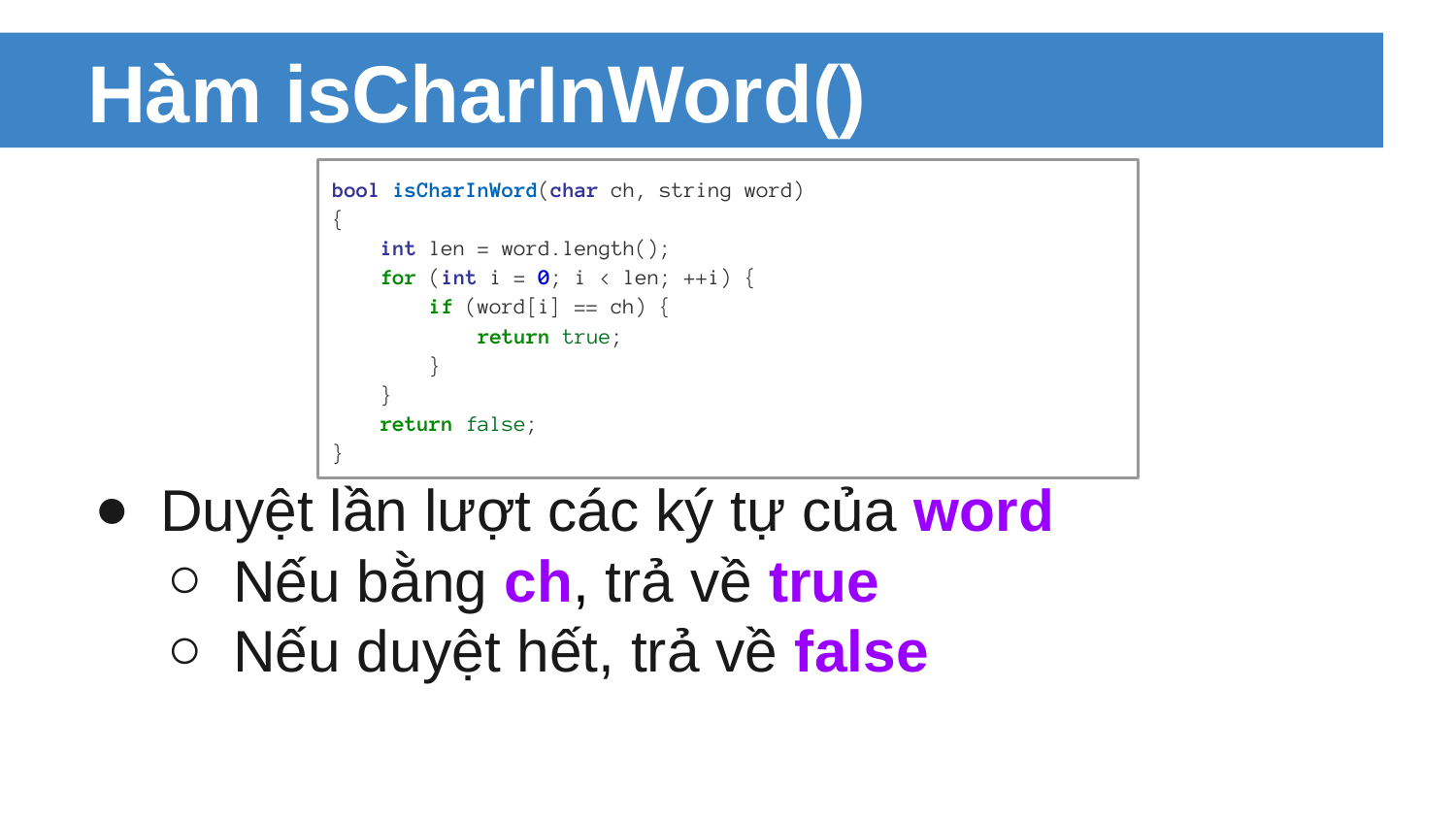

# Hàm isCharInWord()

Duyệt lần lượt các ký tự của word
Nếu bằng ch, trả về true
Nếu duyệt hết, trả về false

bool isCharInWord(char ch, string word)
{
    int len = word.length();
    for (int i = 0; i < len; ++i) {
        if (word[i] == ch) {
            return true;
        }
    }
    return false;
}